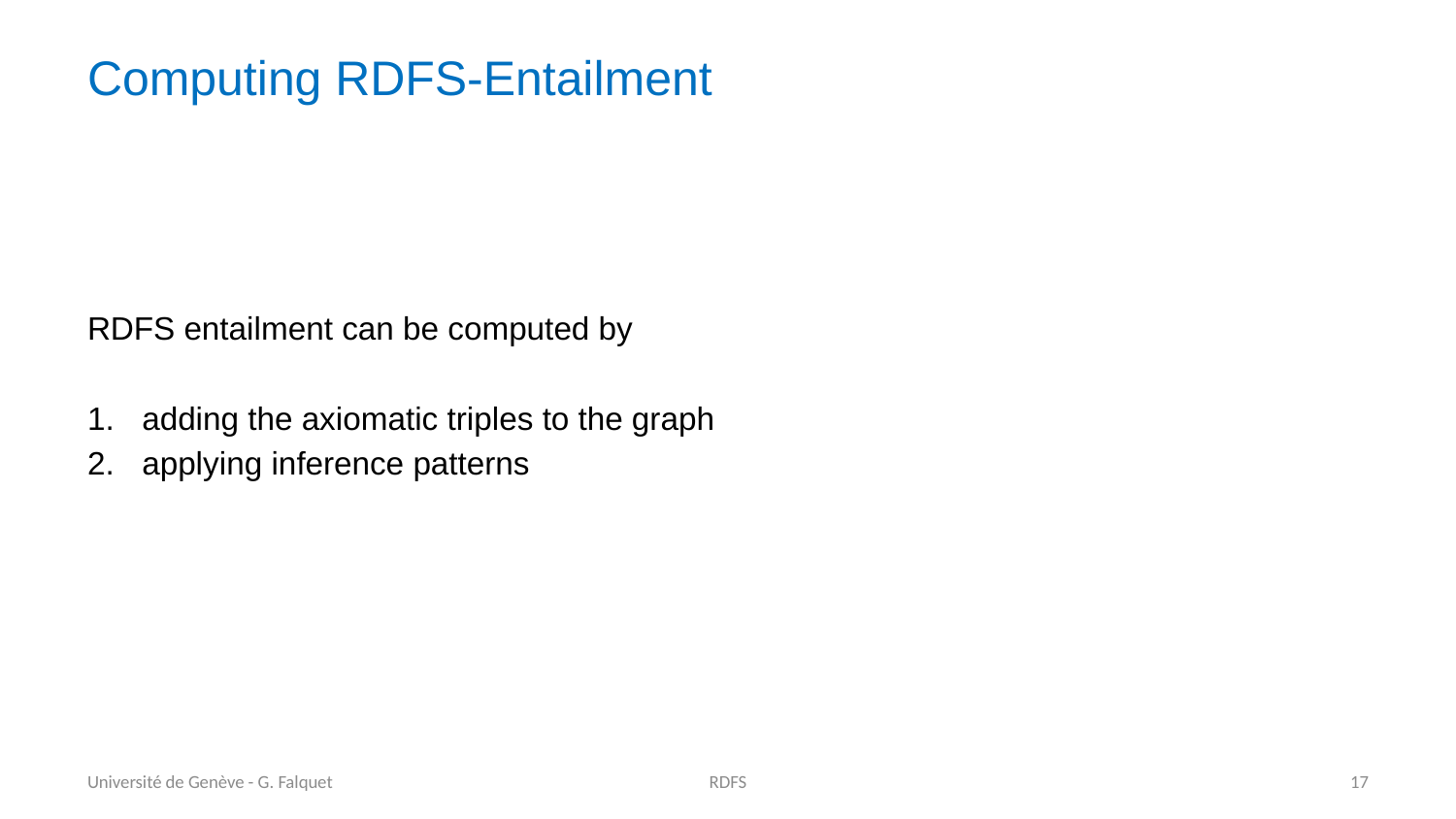

# Computing RDFS-Entailment
RDFS entailment can be computed by

adding the axiomatic triples to the graph
applying inference patterns

Université de Genève - G. Falquet
RDFS
17